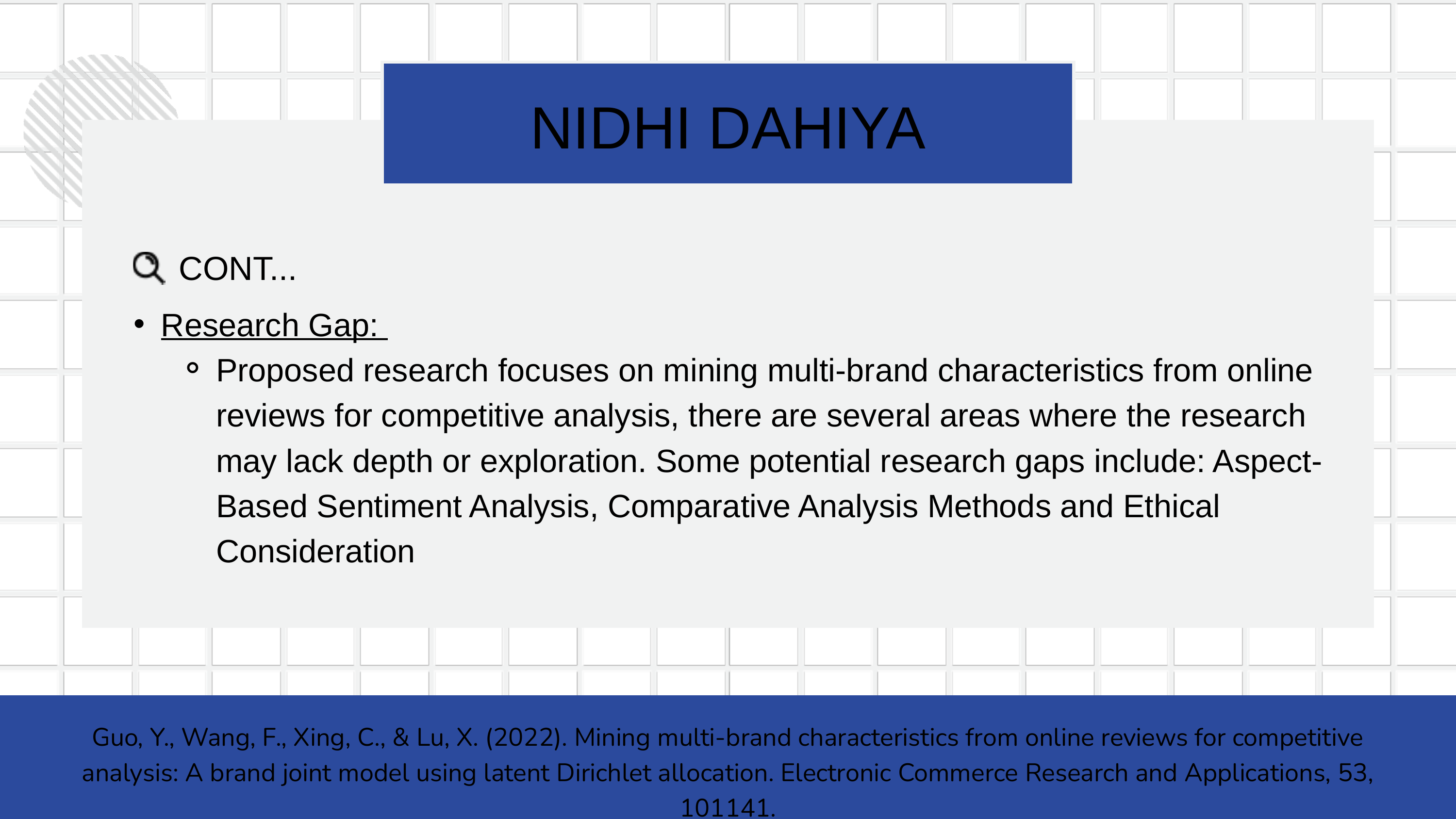

NIDHI DAHIYA

CONT...

Research Gap:
Proposed research focuses on mining multi-brand characteristics from online reviews for competitive analysis, there are several areas where the research may lack depth or exploration. Some potential research gaps include: Aspect-Based Sentiment Analysis, Comparative Analysis Methods and Ethical Consideration

Guo, Y., Wang, F., Xing, C., & Lu, X. (2022). Mining multi-brand characteristics from online reviews for competitive analysis: A brand joint model using latent Dirichlet allocation. Electronic Commerce Research and Applications, 53, 101141.